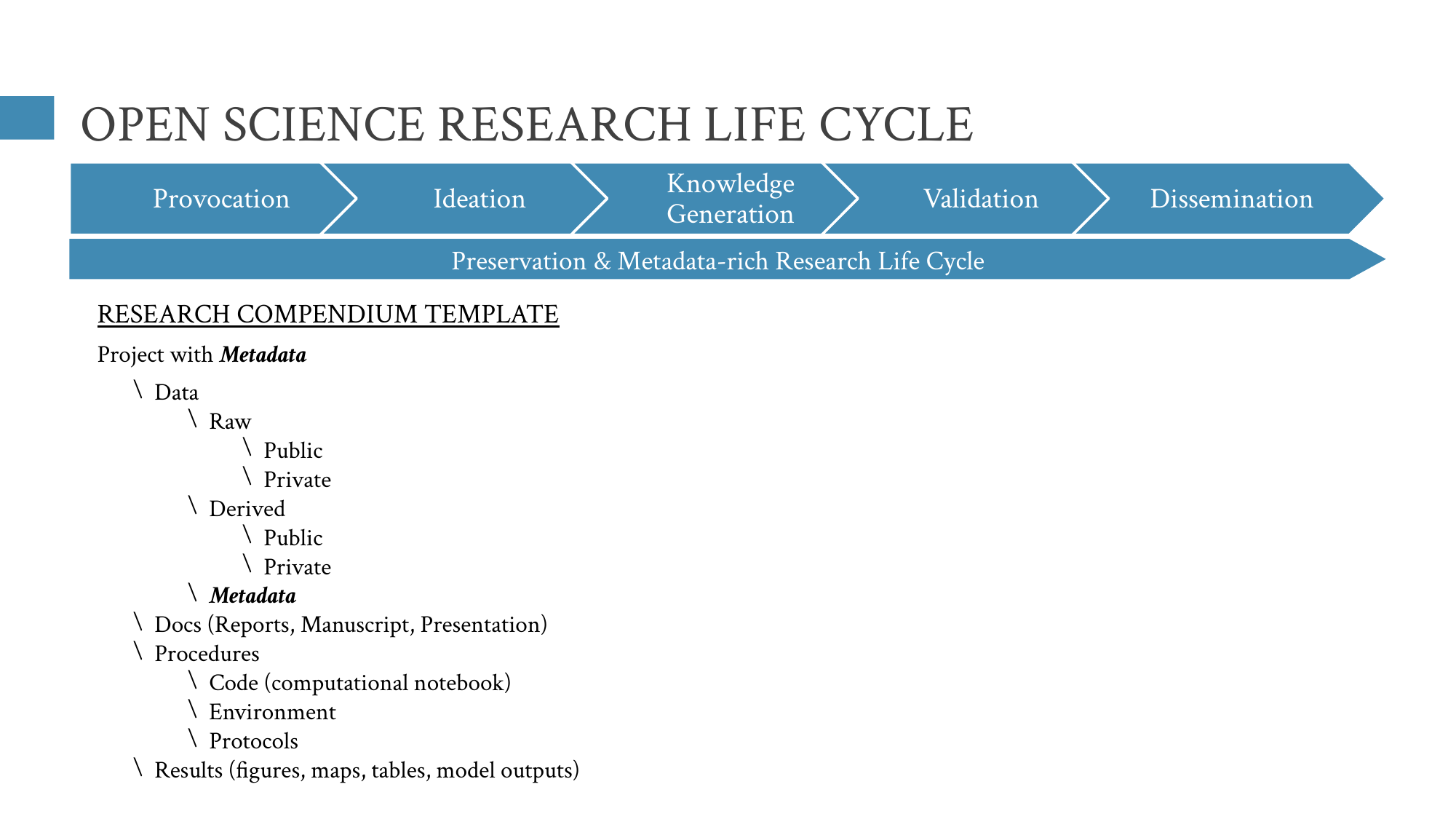

# Open Science Research Life Cycle
Provocation
Ideation
Knowledge Generation
Validation
Dissemination
Preservation & Metadata-rich Research Life Cycle
Research Compendium Template
Project with Metadata
Data
Raw
Public
Private
Derived
Public
Private
Metadata
Docs (Reports, Manuscript, Presentation)
Procedures
Code (computational notebook)
Environment
Protocols
Results (figures, maps, tables, model outputs)